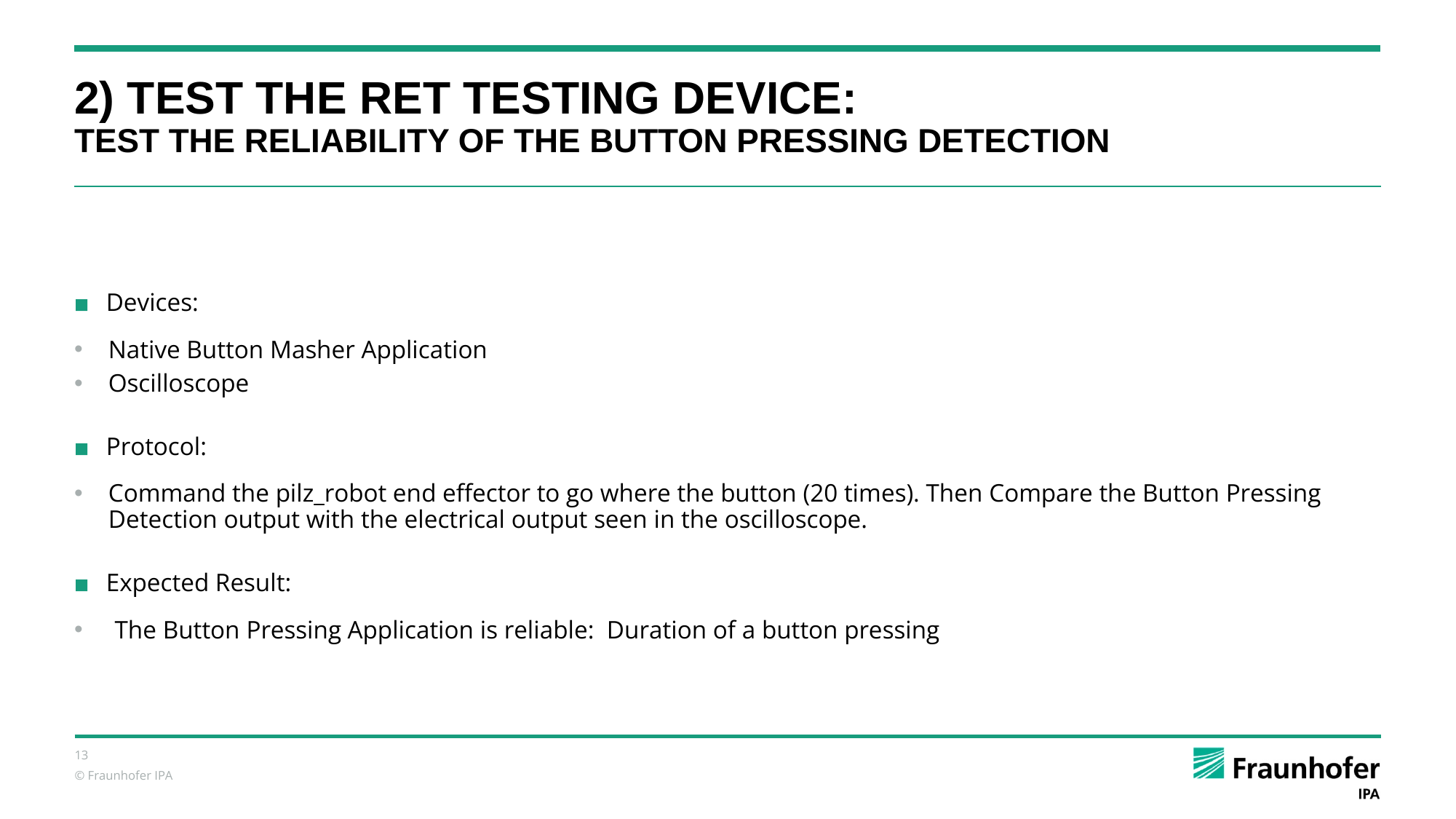

# 2) TEST THE RET TESTING DEVICE:
TEST THE RELIABILITY OF THE BUTTON PRESSING DETECTION
Devices:
Native Button Masher Application
Oscilloscope

Protocol:
Command the pilz_robot end effector to go where the button (20 times). Then Compare the Button Pressing Detection output with the electrical output seen in the oscilloscope.

Expected Result:
 The Button Pressing Application is reliable:  Duration of a button pressing